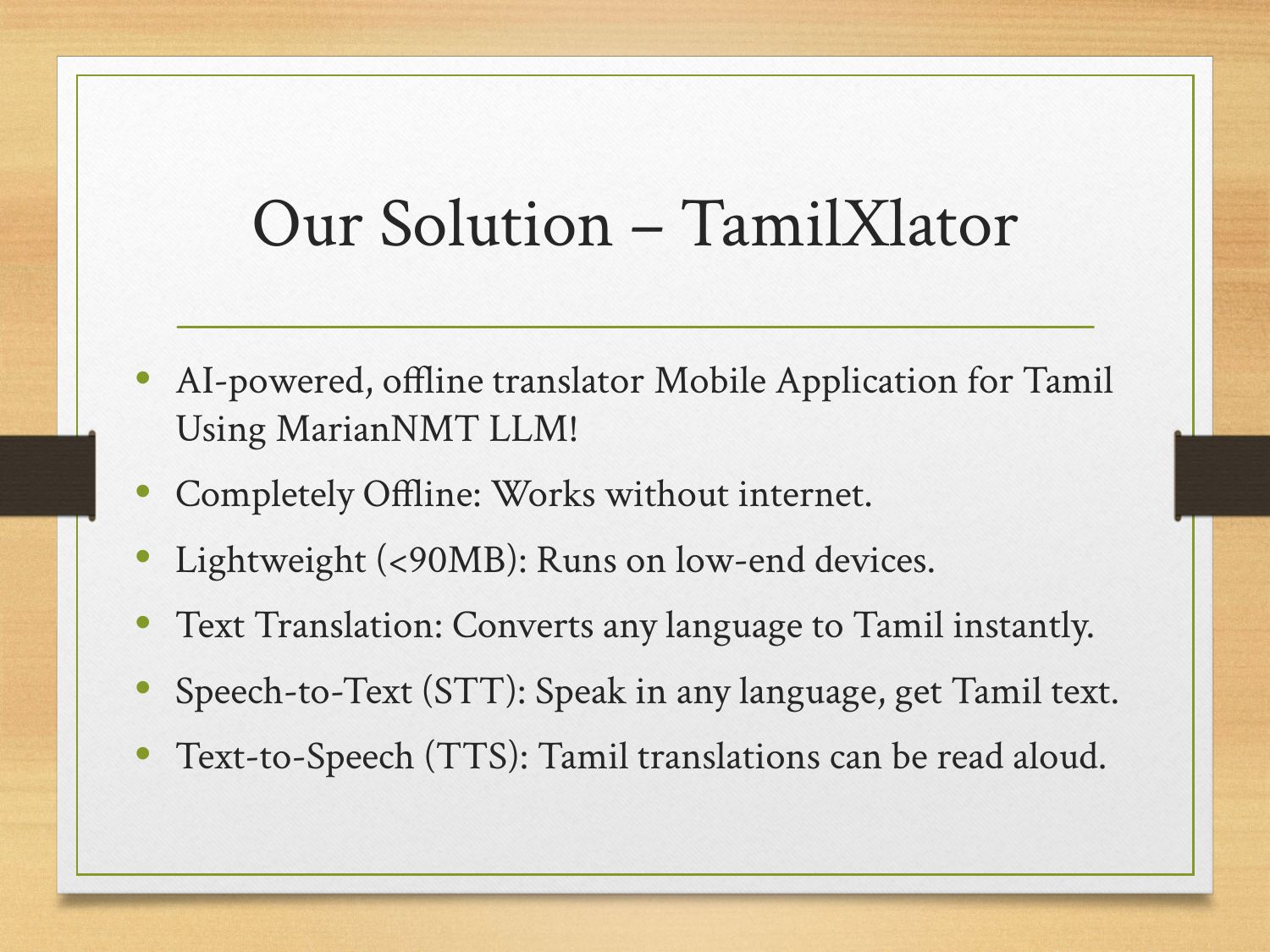

# Our Solution – TamilXlator
AI-powered, offline translator Mobile Application for Tamil Using MarianNMT LLM!
Completely Offline: Works without internet.
Lightweight (<90MB): Runs on low-end devices.
Text Translation: Converts any language to Tamil instantly.
Speech-to-Text (STT): Speak in any language, get Tamil text.
Text-to-Speech (TTS): Tamil translations can be read aloud.